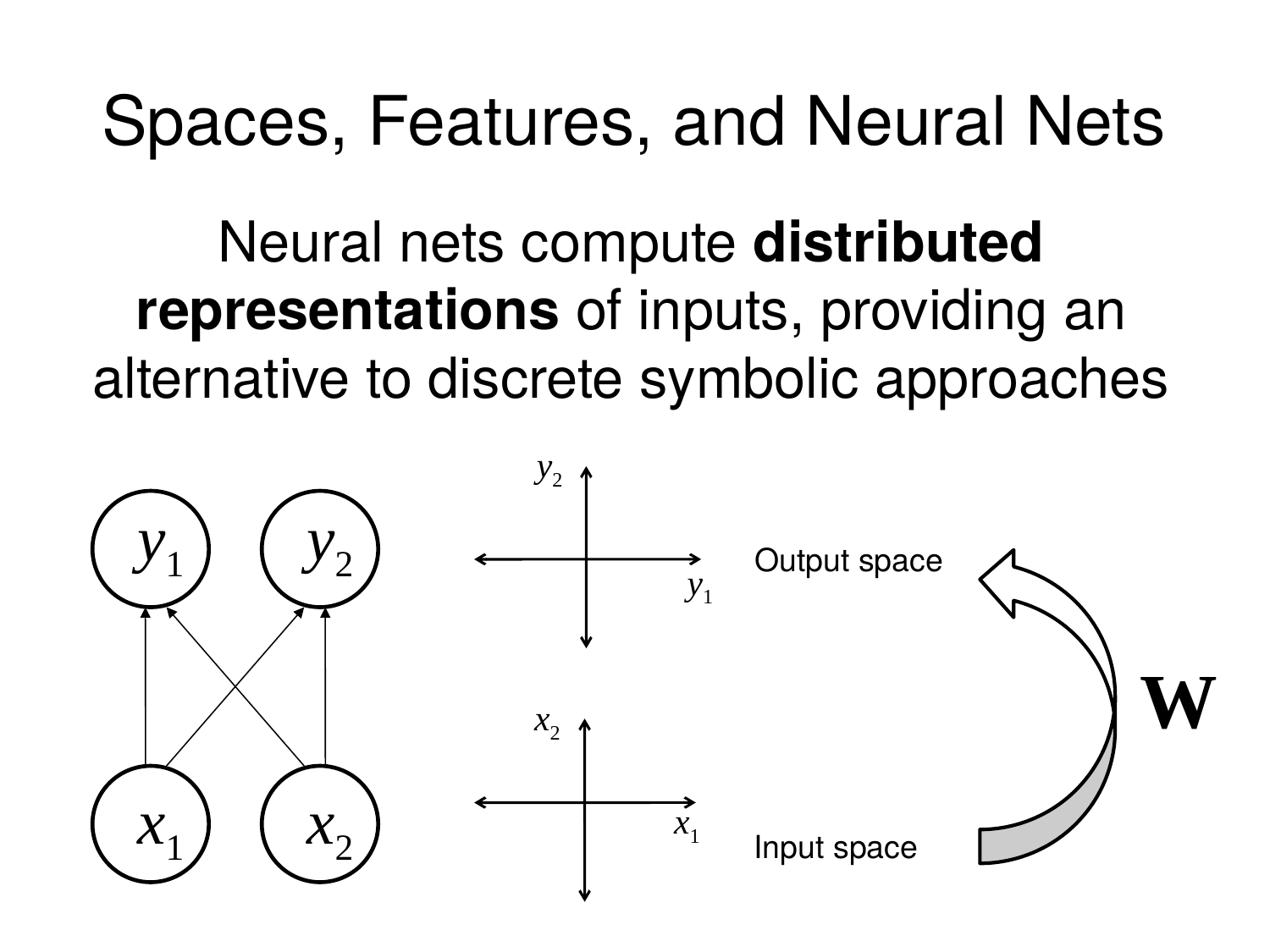

# Spaces, Features, and Neural Nets
Neural nets compute distributed representations of inputs, providing an alternative to discrete symbolic approaches
y2

    y1

    y2

Output space

y1

    W
x2

    x1
    x2
x1

Input space